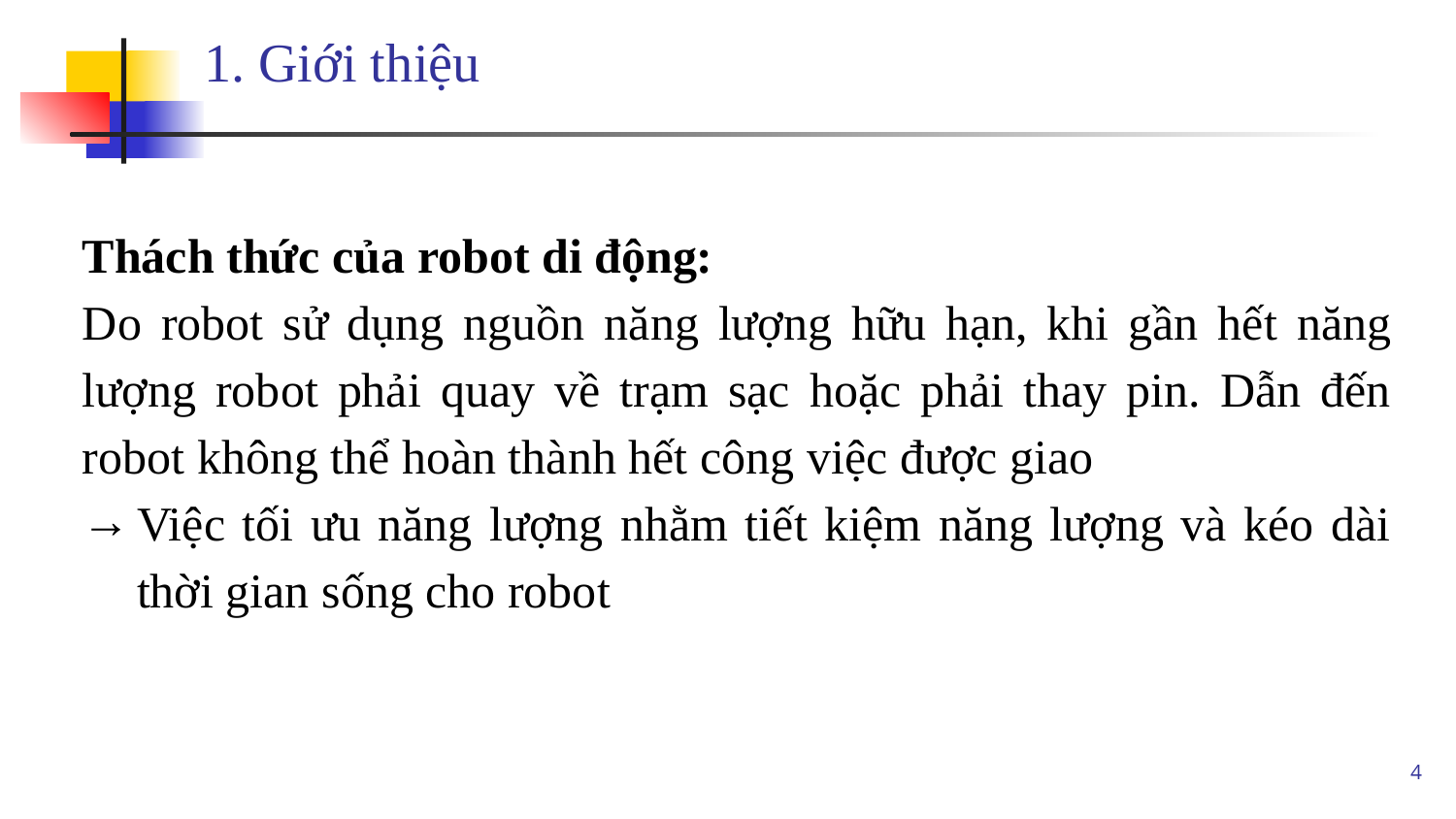

# 1. Giới thiệu
Thách thức của robot di động:
Do robot sử dụng nguồn năng lượng hữu hạn, khi gần hết năng lượng robot phải quay về trạm sạc hoặc phải thay pin. Dẫn đến robot không thể hoàn thành hết công việc được giao
Việc tối ưu năng lượng nhằm tiết kiệm năng lượng và kéo dài thời gian sống cho robot
4